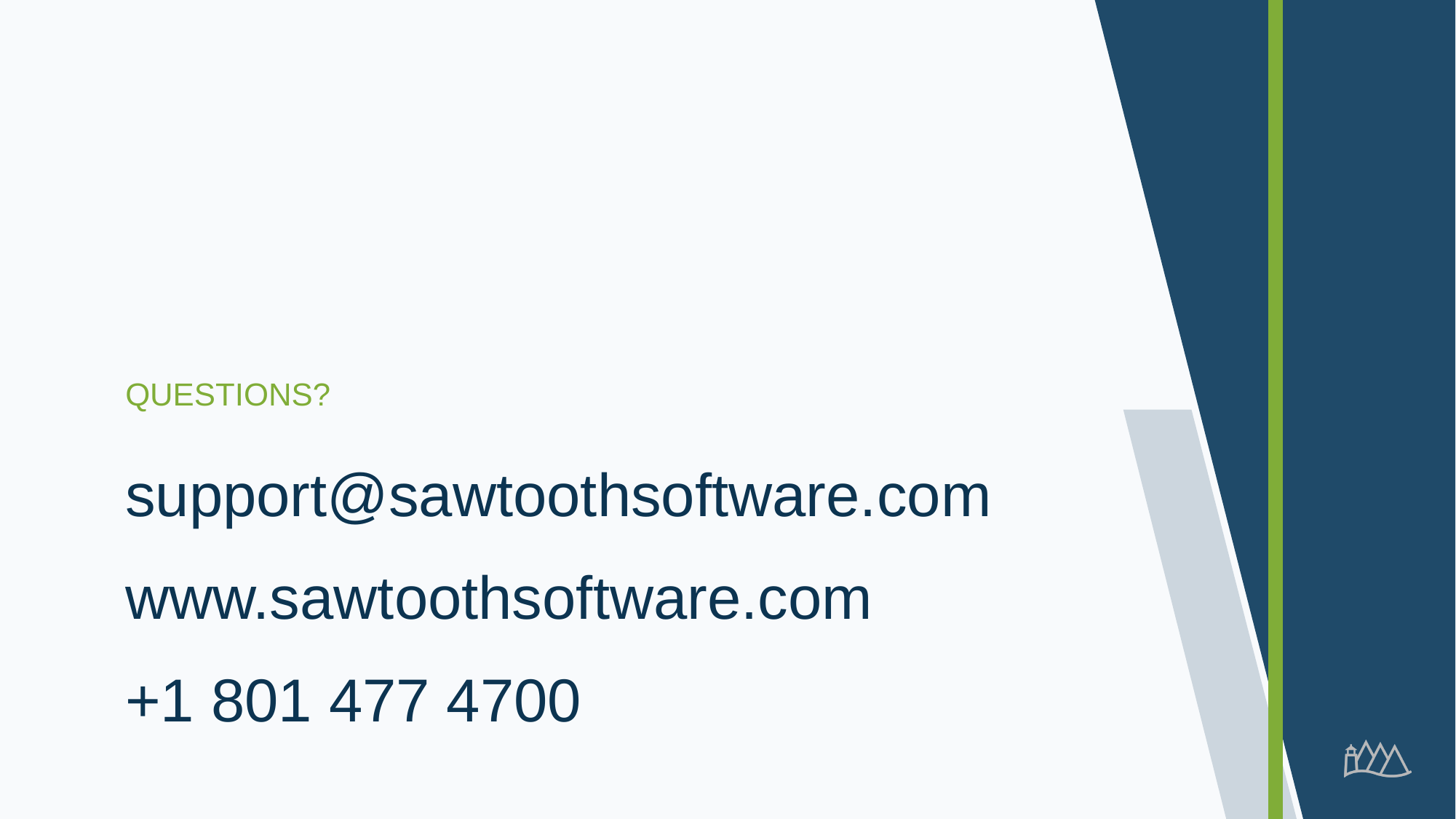

QUESTIONS?
support@sawtoothsoftware.com
www.sawtoothsoftware.com
+1 801 477 4700